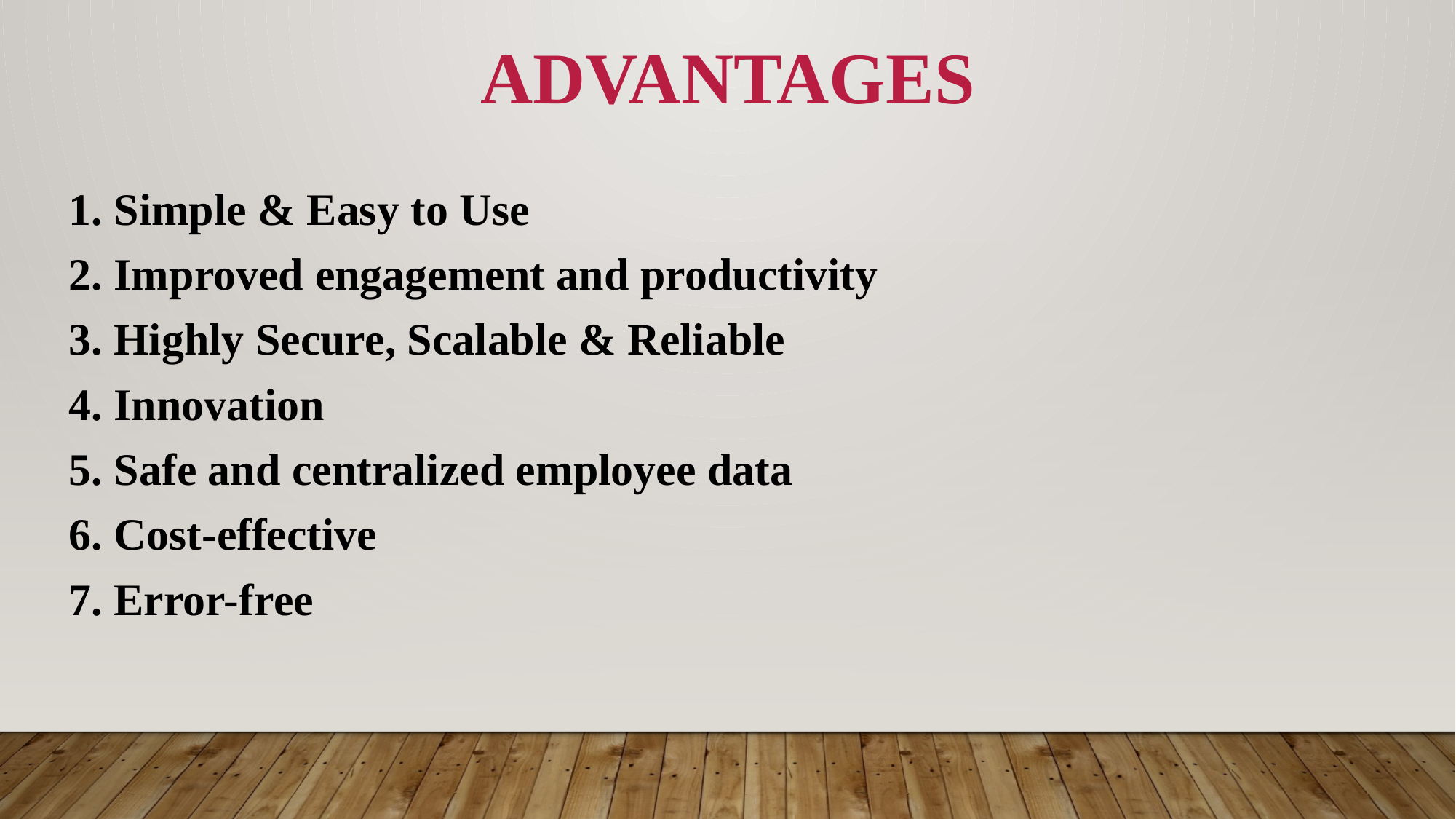

# Advantages
1. Simple & Easy to Use
2. Improved engagement and productivity
3. Highly Secure, Scalable & Reliable
4. Innovation
5. Safe and centralized employee data
6. Cost-effective
7. Error-free